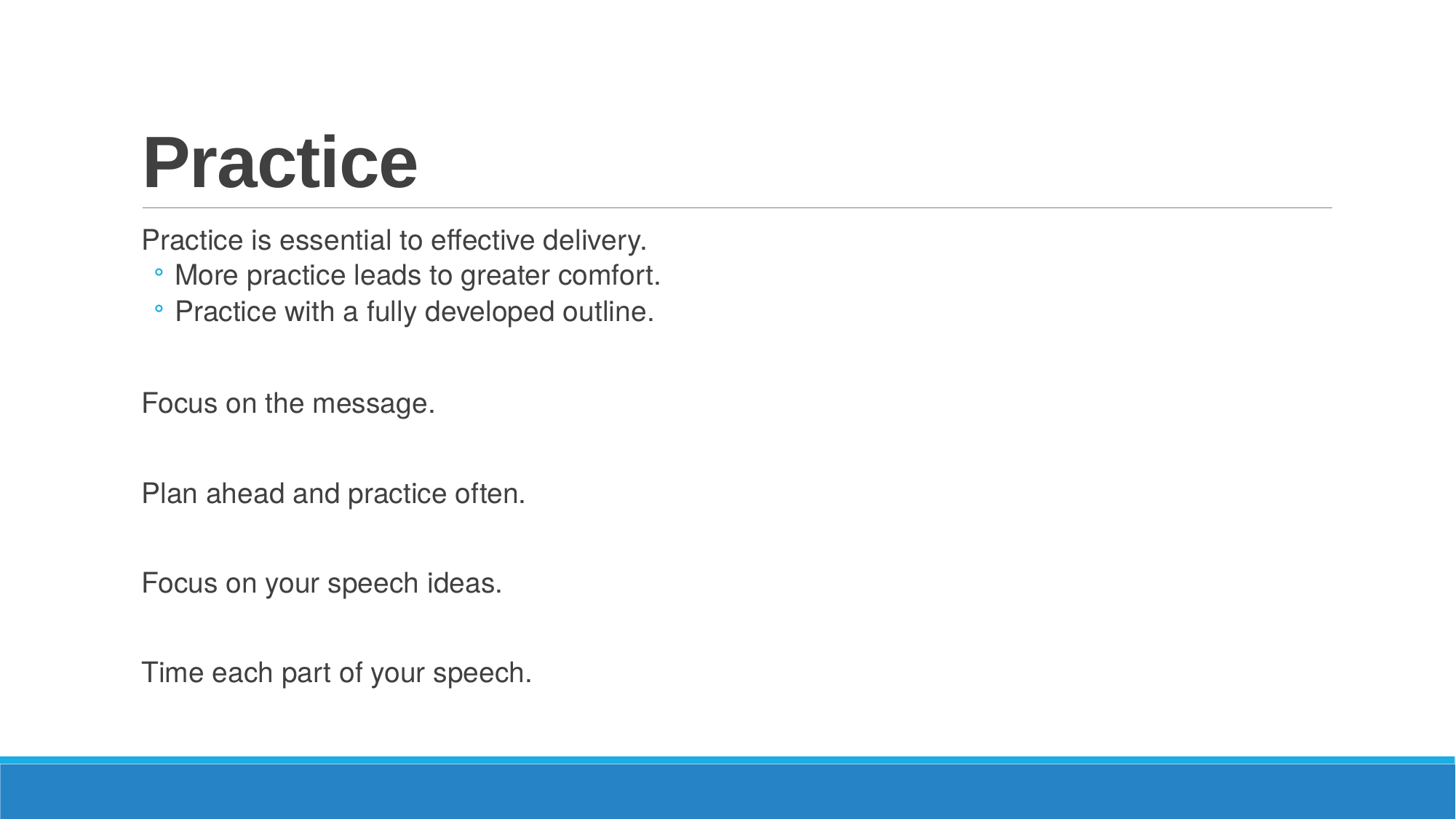

# Practice
Practice is essential to effective delivery.
More practice leads to greater comfort.
Practice with a fully developed outline.

Focus on the message.

Plan ahead and practice often.

Focus on your speech ideas.

Time each part of your speech.